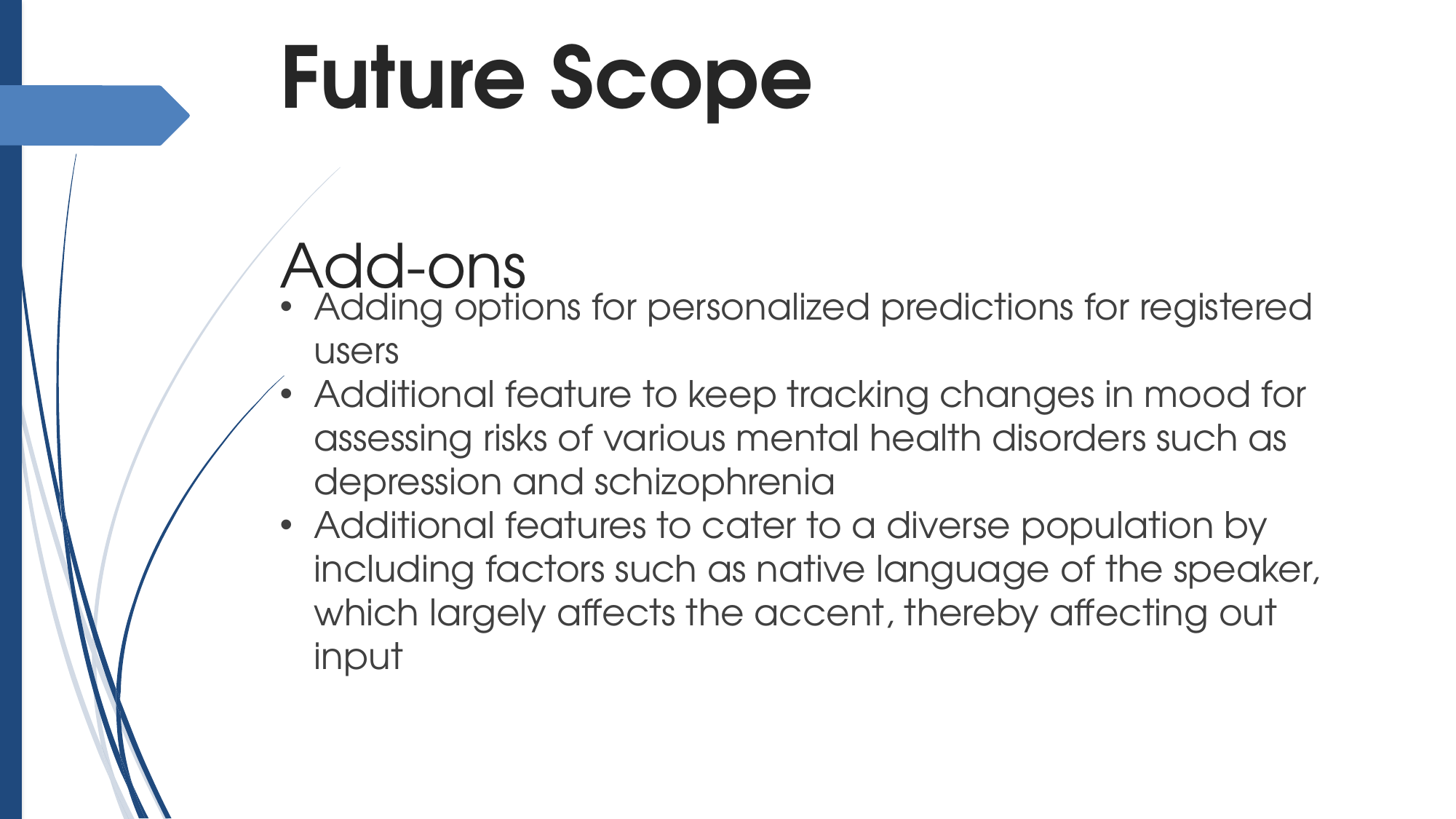

Future Scope

Add-ons
Adding options for personalized predictions for registered users
Additional feature to keep tracking changes in mood for assessing risks of various mental health disorders such as depression and schizophrenia
Additional features to cater to a diverse population by including factors such as native language of the speaker, which largely affects the accent, thereby affecting out input